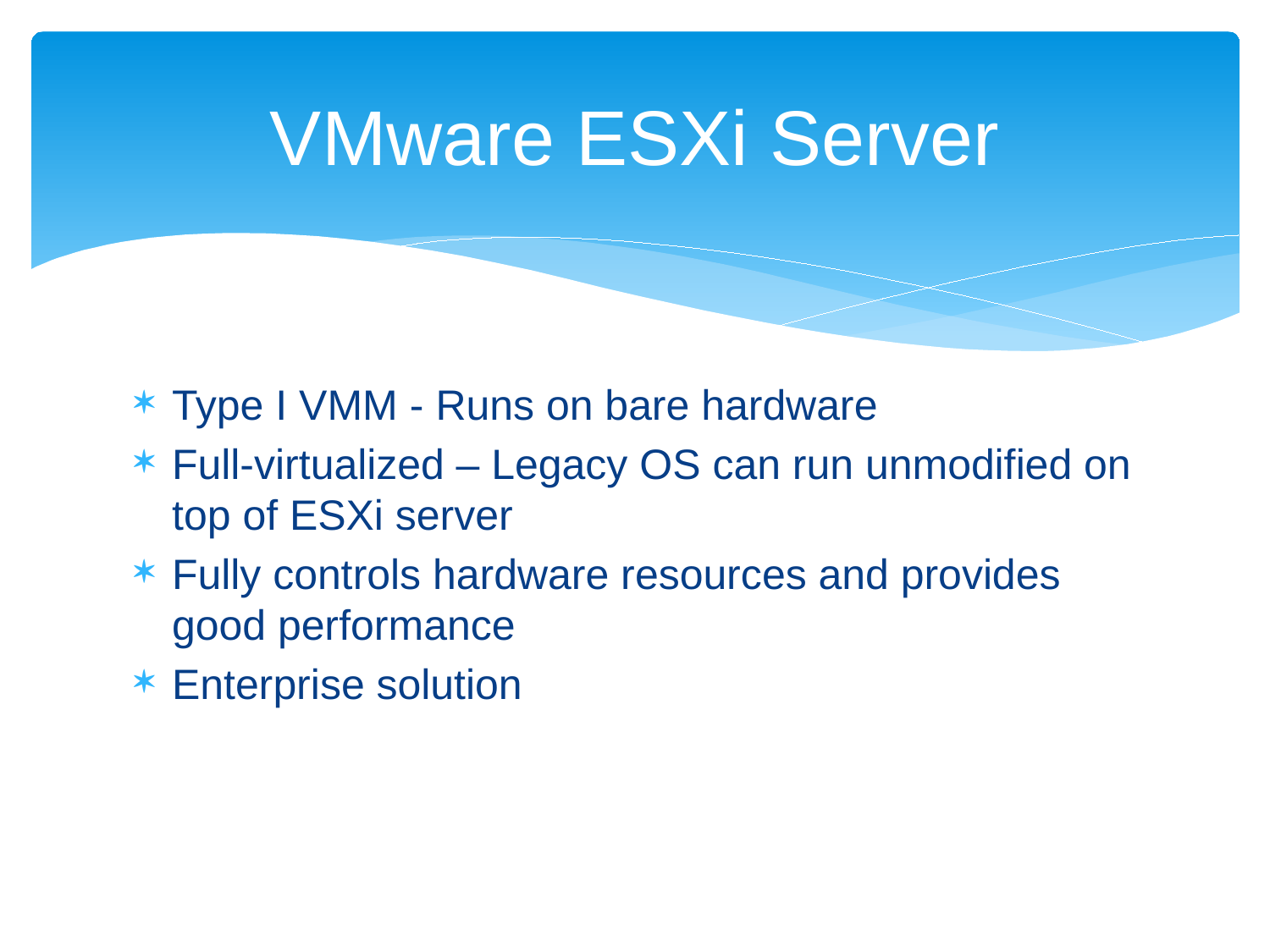

# VMware ESXi Server
Type I VMM - Runs on bare hardware
Full-virtualized – Legacy OS can run unmodified on top of ESXi server
Fully controls hardware resources and provides good performance
Enterprise solution